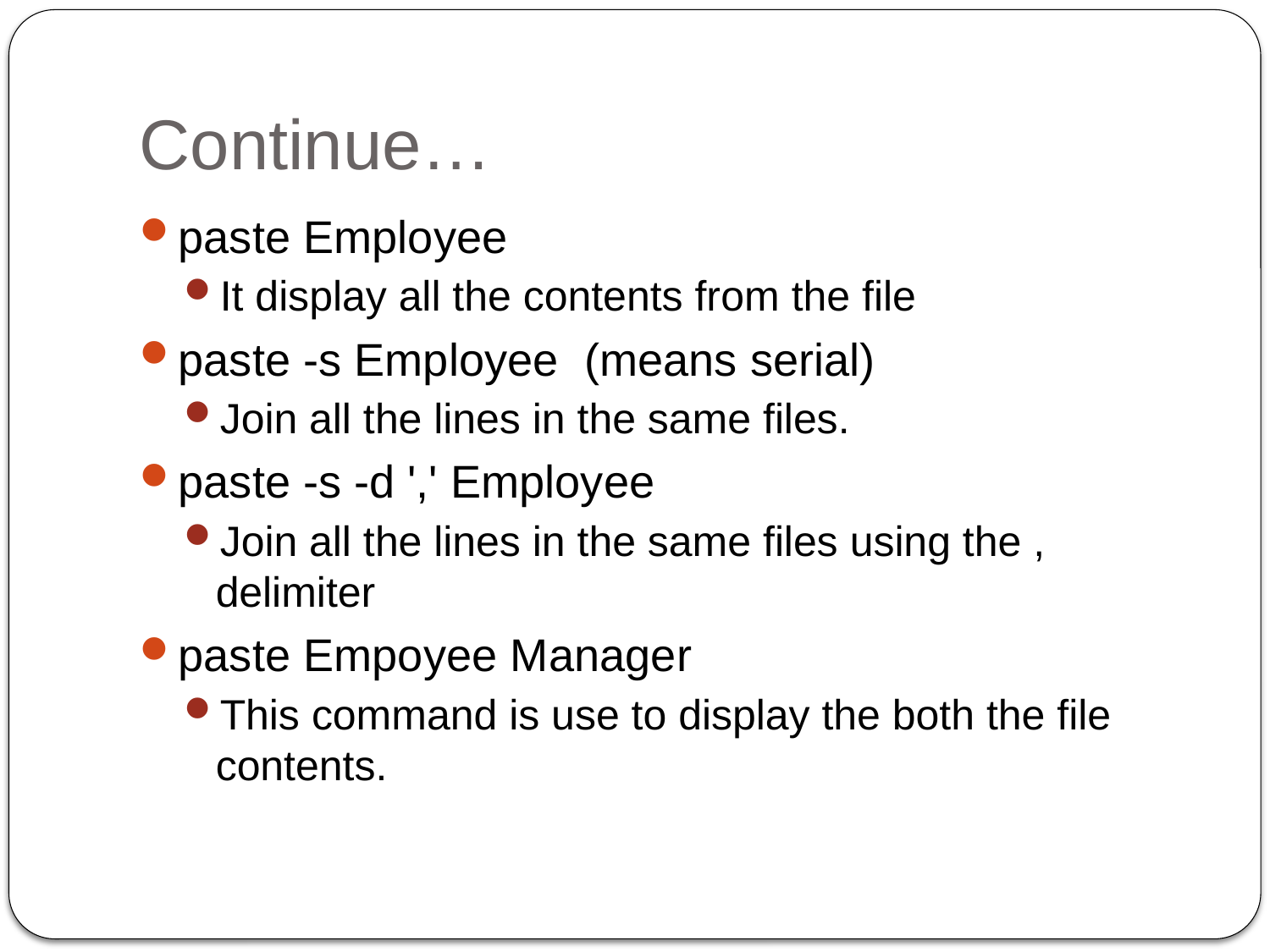

# Continue…
paste Employee
It display all the contents from the file
paste -s Employee  (means serial)
Join all the lines in the same files.
paste -s -d ',' Employee
Join all the lines in the same files using the , delimiter
paste Empoyee Manager
This command is use to display the both the file contents.